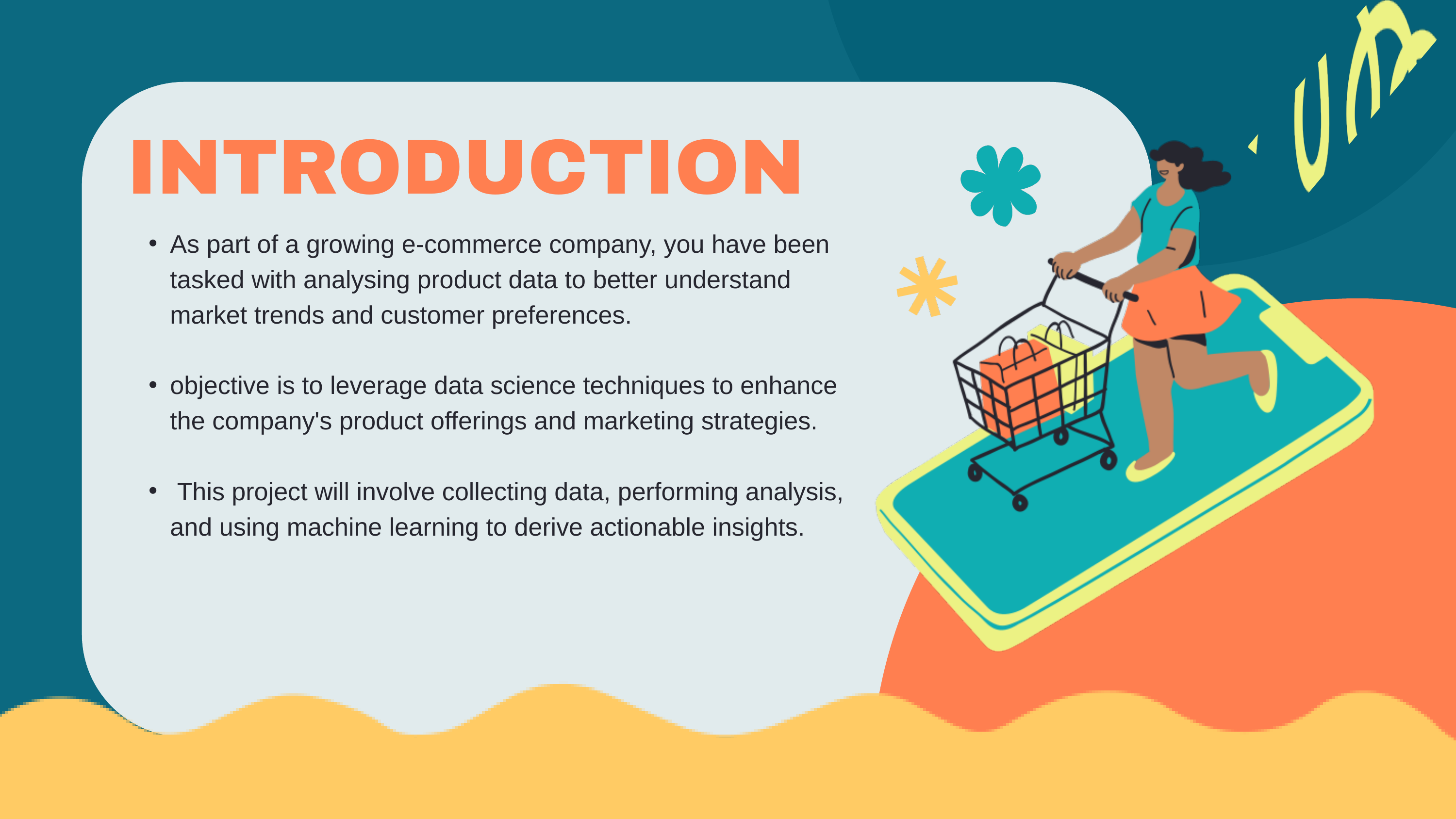

INTRODUCTION

As part of a growing e-commerce company, you have been tasked with analysing product data to better understand market trends and customer preferences.

objective is to leverage data science techniques to enhance the company's product offerings and marketing strategies.

 This project will involve collecting data, performing analysis, and using machine learning to derive actionable insights.